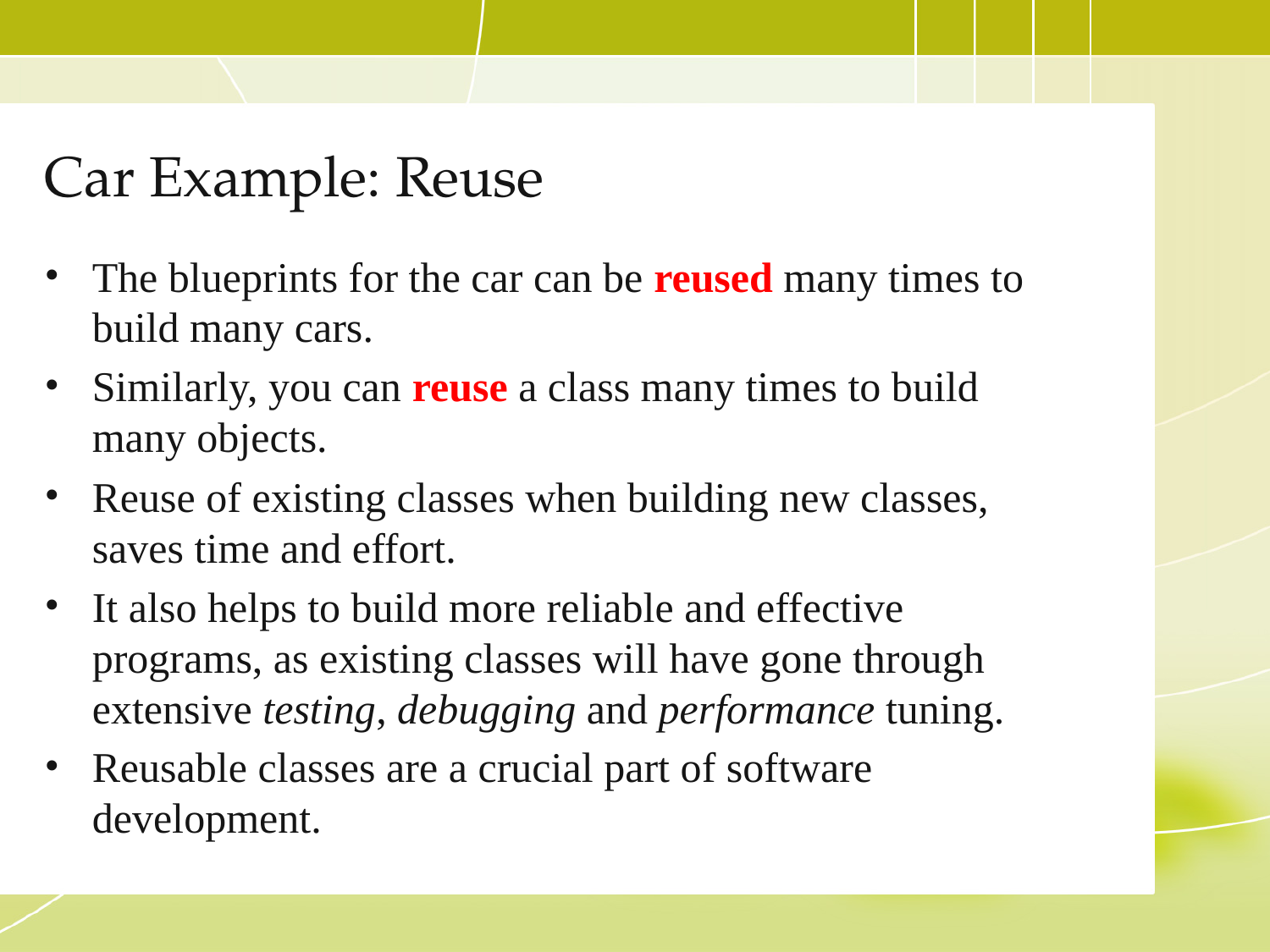

# Car Example: Reuse
The blueprints for the car can be reused many times to build many cars.
Similarly, you can reuse a class many times to build many objects.
Reuse of existing classes when building new classes, saves time and effort.
It also helps to build more reliable and effective programs, as existing classes will have gone through extensive testing, debugging and performance tuning.
Reusable classes are a crucial part of software development.